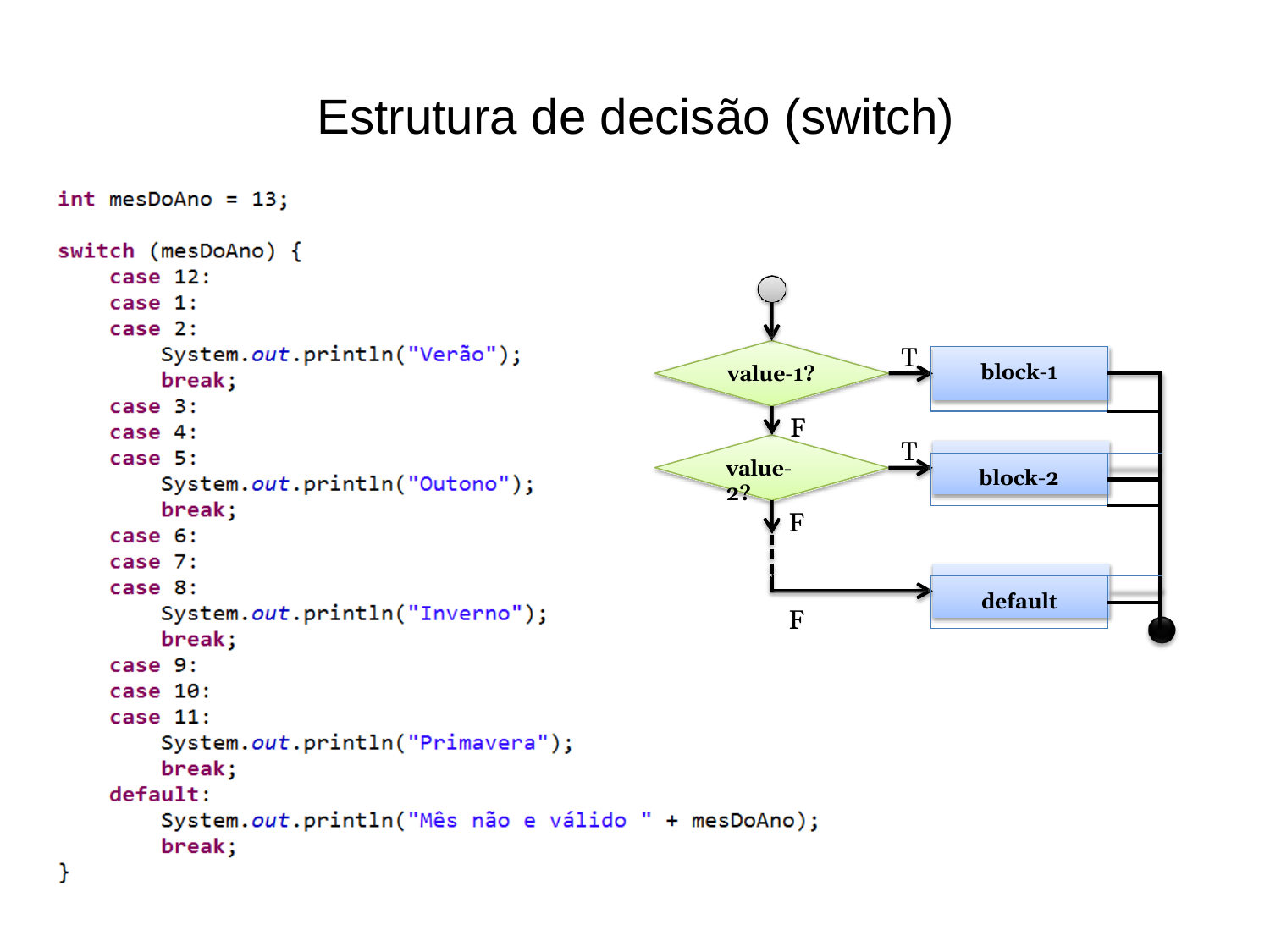

# Estrutura de decisão (switch)

T
| block-1 |  |
| --- | --- |
|  |  |
|  |  |
| block-2 |  |
|  |  |
|  |  |
| default |  |
|  |  |

value-1?
F
value-2?
T

F  F